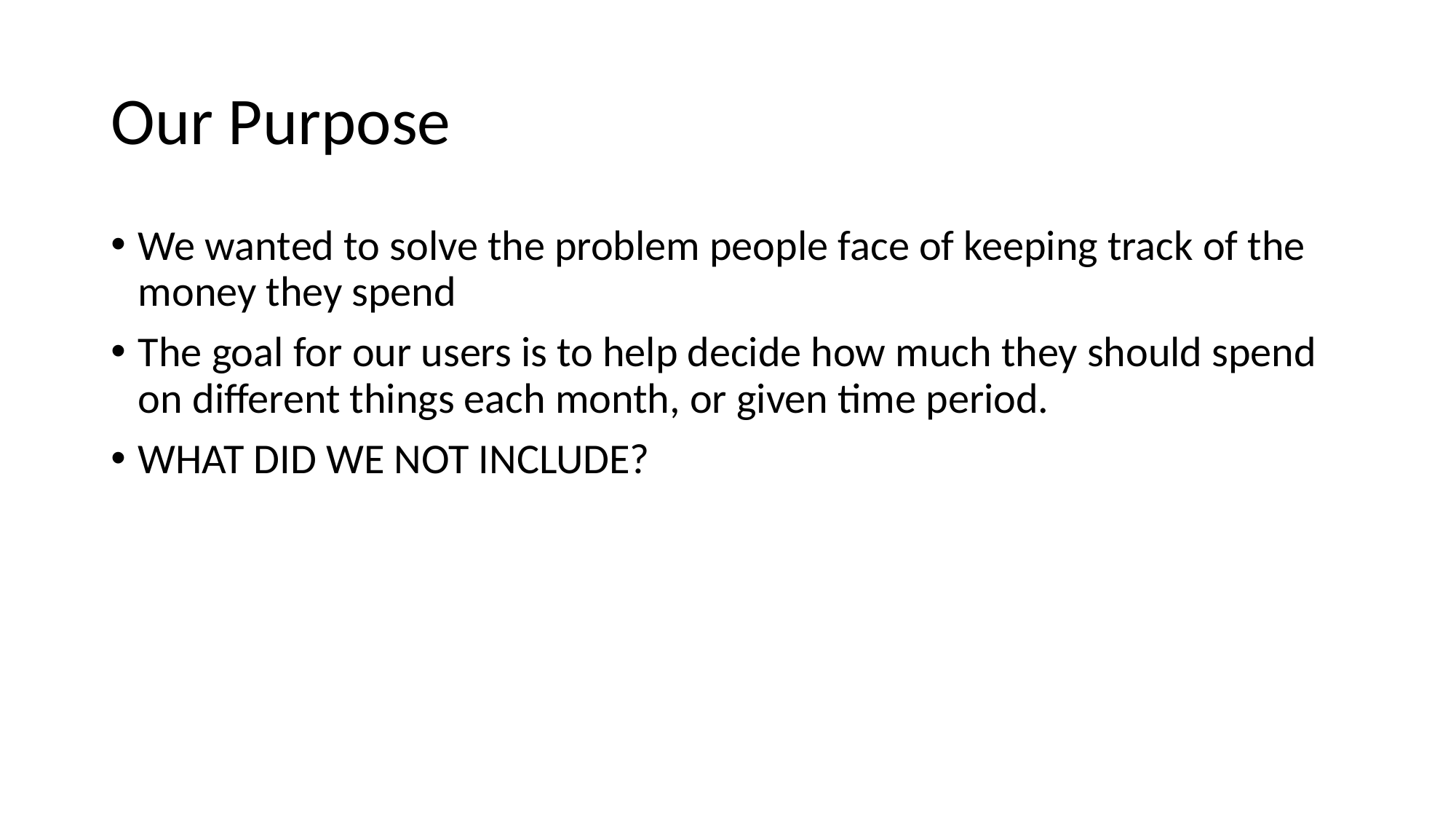

# Our Purpose
We wanted to solve the problem people face of keeping track of the money they spend
The goal for our users is to help decide how much they should spend on different things each month, or given time period.
WHAT DID WE NOT INCLUDE?